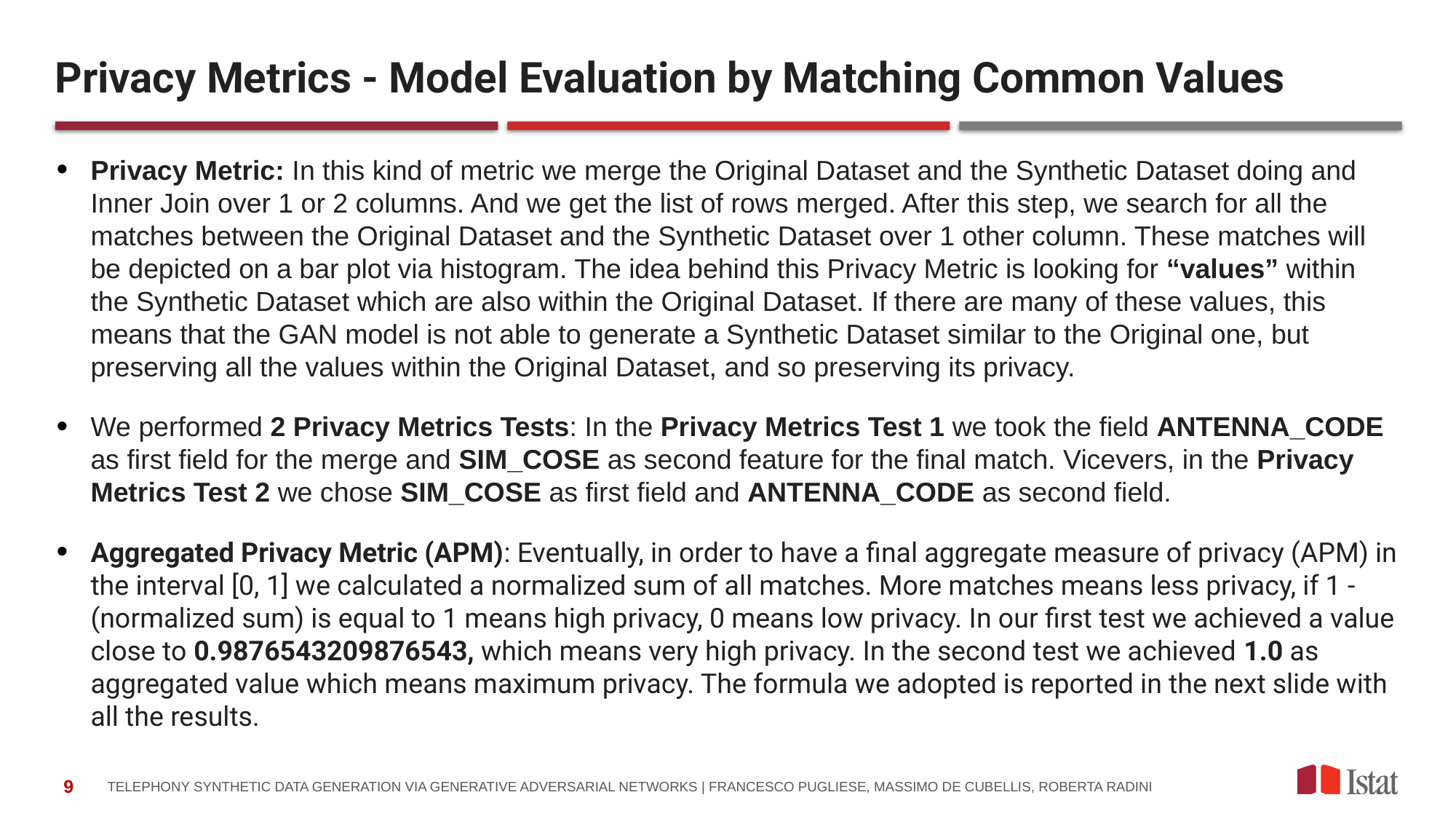

# Privacy Metrics - Model Evaluation by Matching Common Values
Privacy Metric: In this kind of metric we merge the Original Dataset and the Synthetic Dataset doing and Inner Join over 1 or 2 columns. And we get the list of rows merged. After this step, we search for all the matches between the Original Dataset and the Synthetic Dataset over 1 other column. These matches will be depicted on a bar plot via histogram. The idea behind this Privacy Metric is looking for “values” within the Synthetic Dataset which are also within the Original Dataset. If there are many of these values, this means that the GAN model is not able to generate a Synthetic Dataset similar to the Original one, but preserving all the values within the Original Dataset, and so preserving its privacy.
We performed 2 Privacy Metrics Tests: In the Privacy Metrics Test 1 we took the field ANTENNA_CODE as first field for the merge and SIM_COSE as second feature for the final match. Vicevers, in the Privacy Metrics Test 2 we chose SIM_COSE as first field and ANTENNA_CODE as second field.
Aggregated Privacy Metric (APM): Eventually, in order to have a final aggregate measure of privacy (APM) in the interval [0, 1] we calculated a normalized sum of all matches. More matches means less privacy, if 1 - (normalized sum) is equal to 1 means high privacy, 0 means low privacy. In our first test we achieved a value close to 0.9876543209876543, which means very high privacy. In the second test we achieved 1.0 as aggregated value which means maximum privacy. The formula we adopted is reported in the next slide with all the results.

Telephony Synthetic Data Generation via Generative Adversarial Networks | FRANCESCO PUGLIESE, Massimo De Cubellis, Roberta RADINI
9